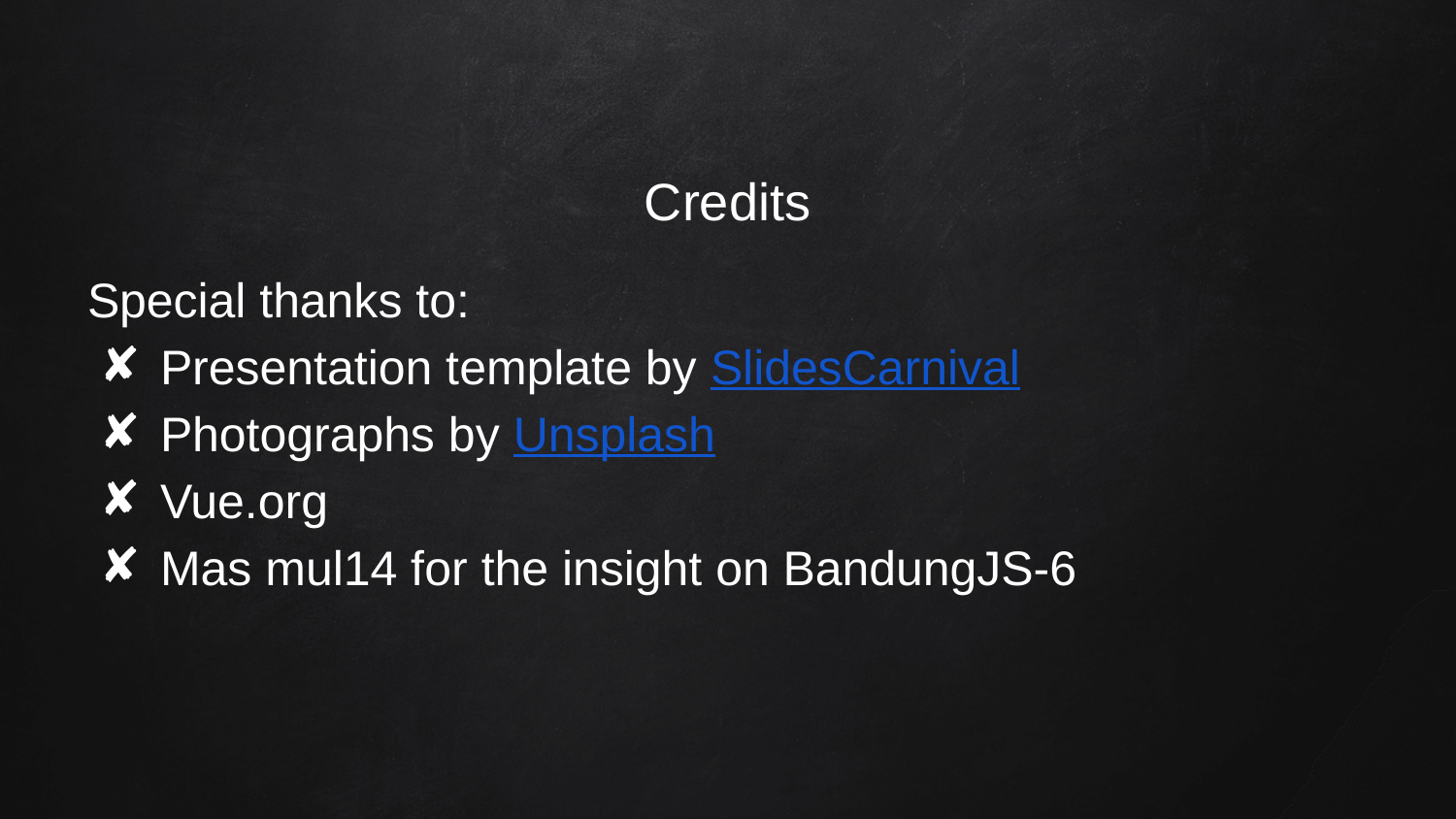

# Credits
Special thanks to:
Presentation template by SlidesCarnival
Photographs by Unsplash
Vue.org
Mas mul14 for the insight on BandungJS-6